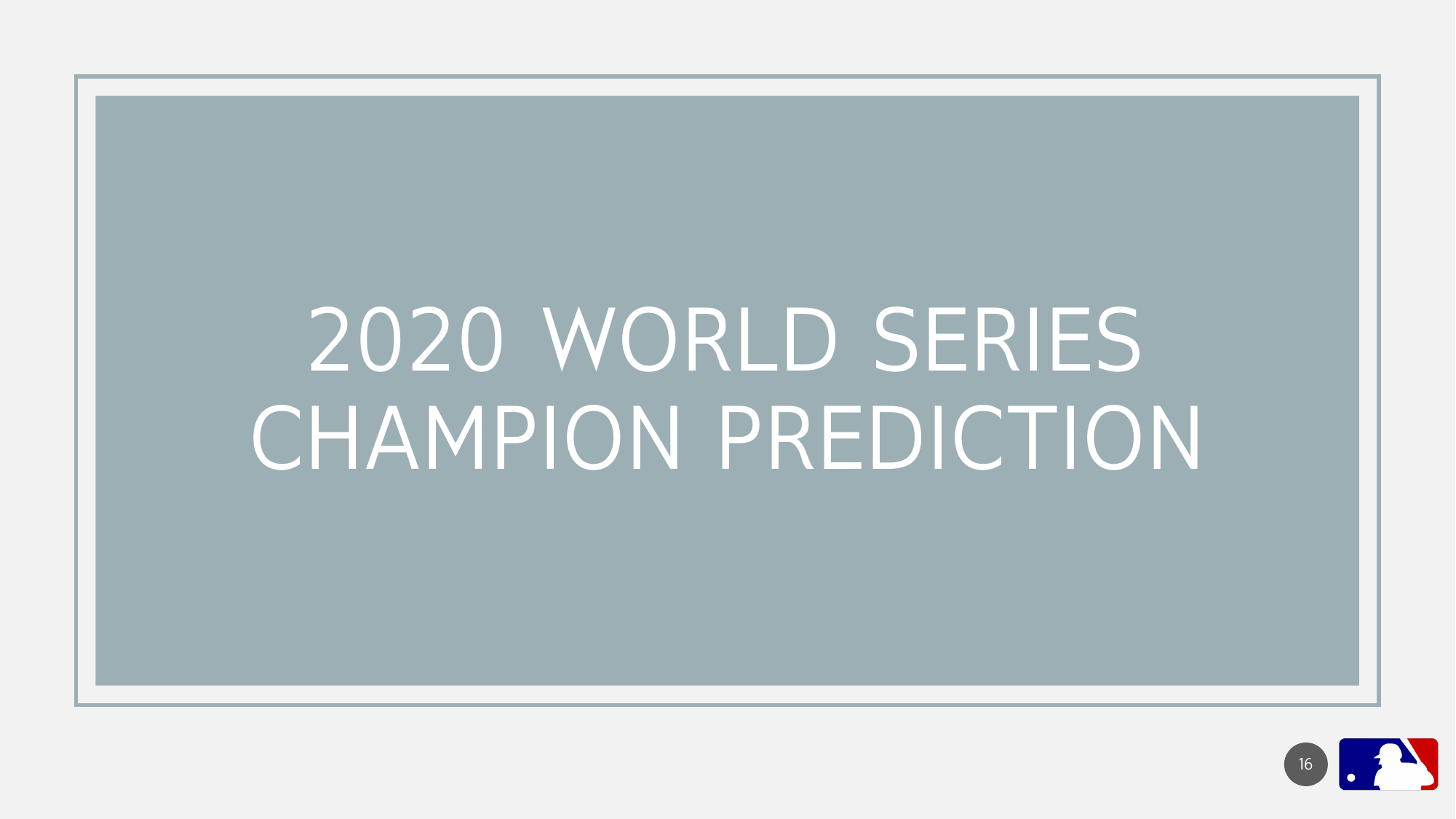

# 2020 World Series Champion prediction
16